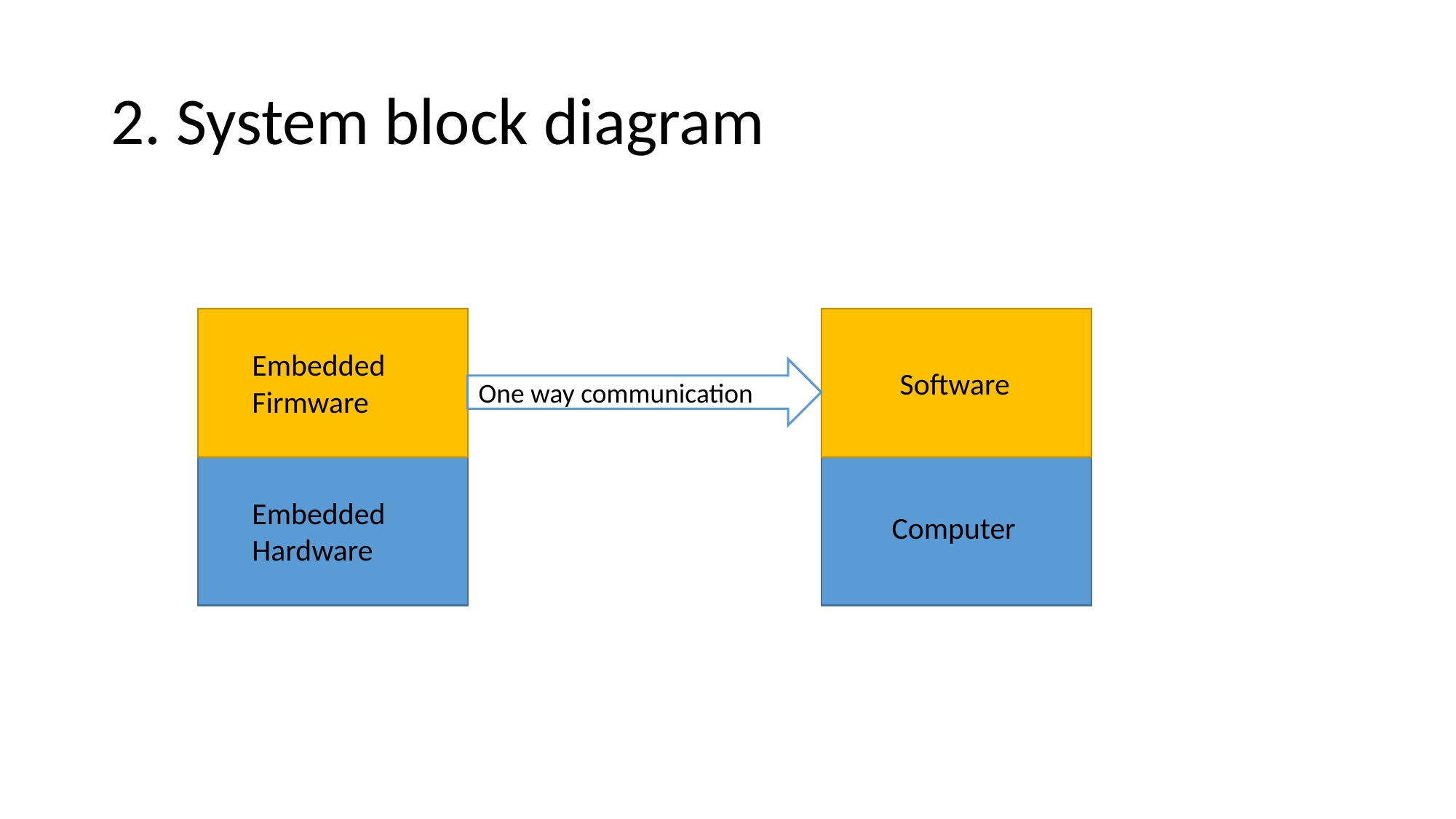

# 2. System block diagram

Embedded Firmware

Software

One way communication

Embedded Hardware

Computer